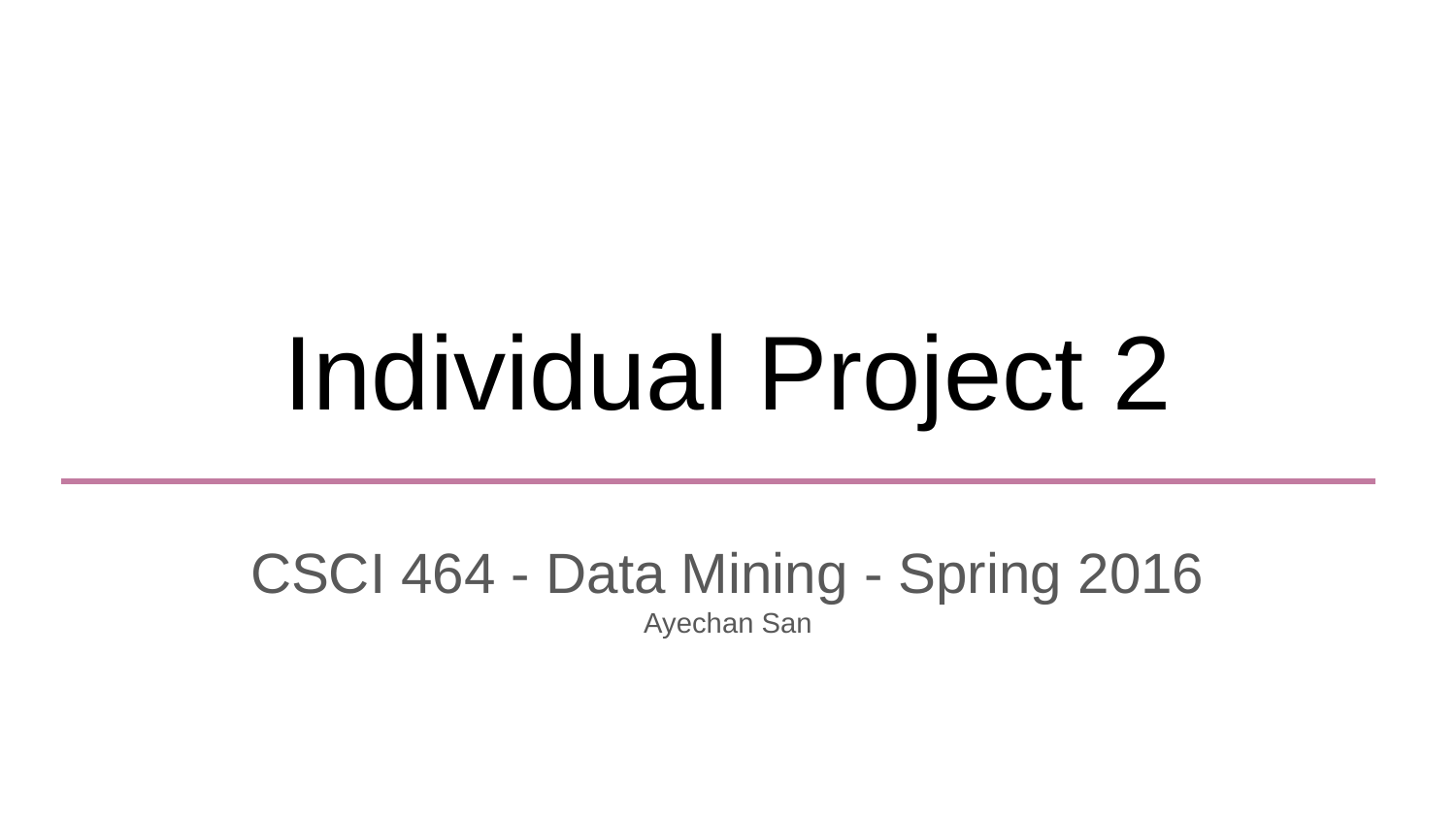

# Individual Project 2
CSCI 464 - Data Mining - Spring 2016
Ayechan San